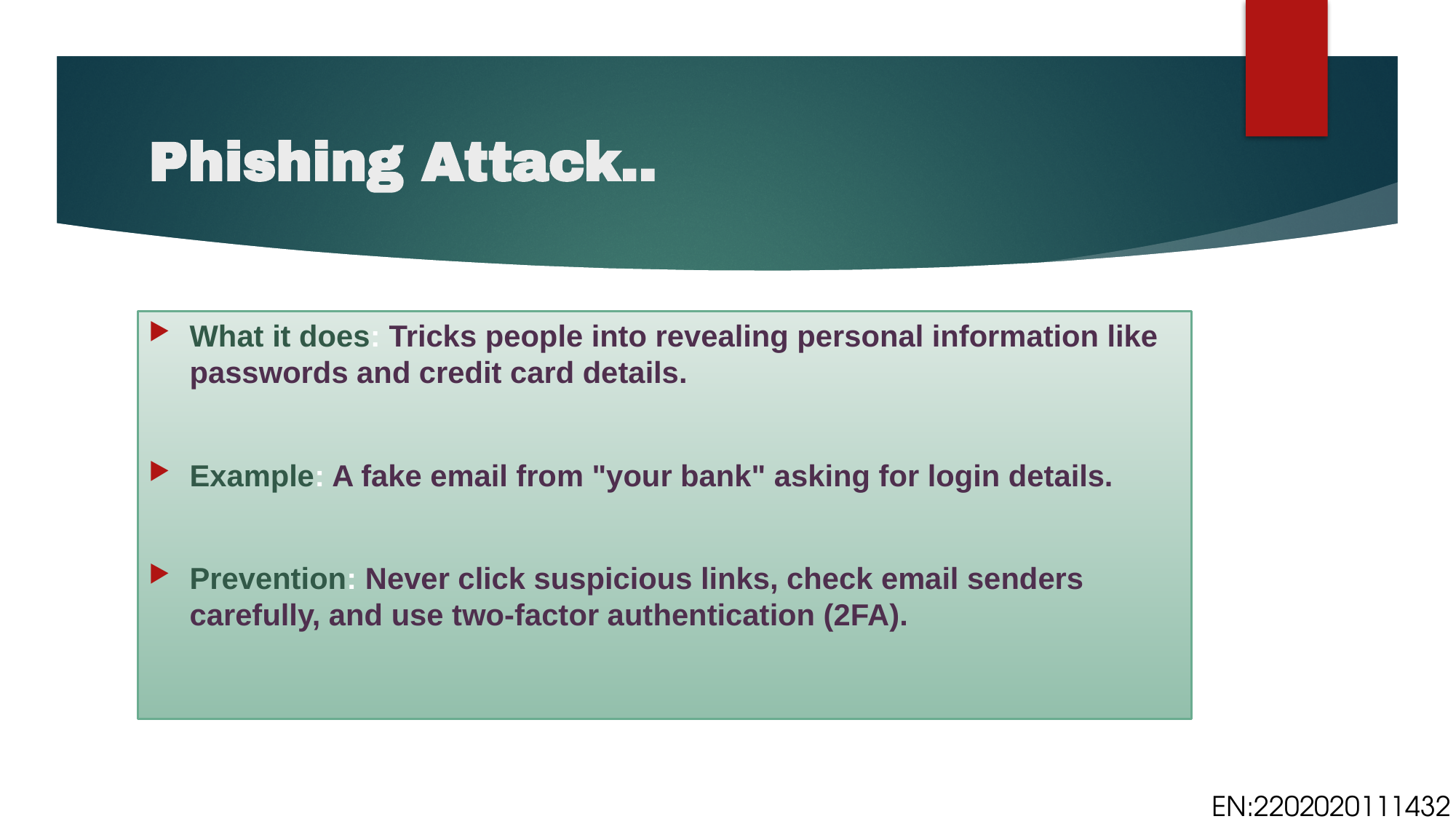

# Phishing Attack..
What it does: Tricks people into revealing personal information like passwords and credit card details.

Example: A fake email from "your bank" asking for login details.

Prevention: Never click suspicious links, check email senders carefully, and use two-factor authentication (2FA).
EN:2202020111432